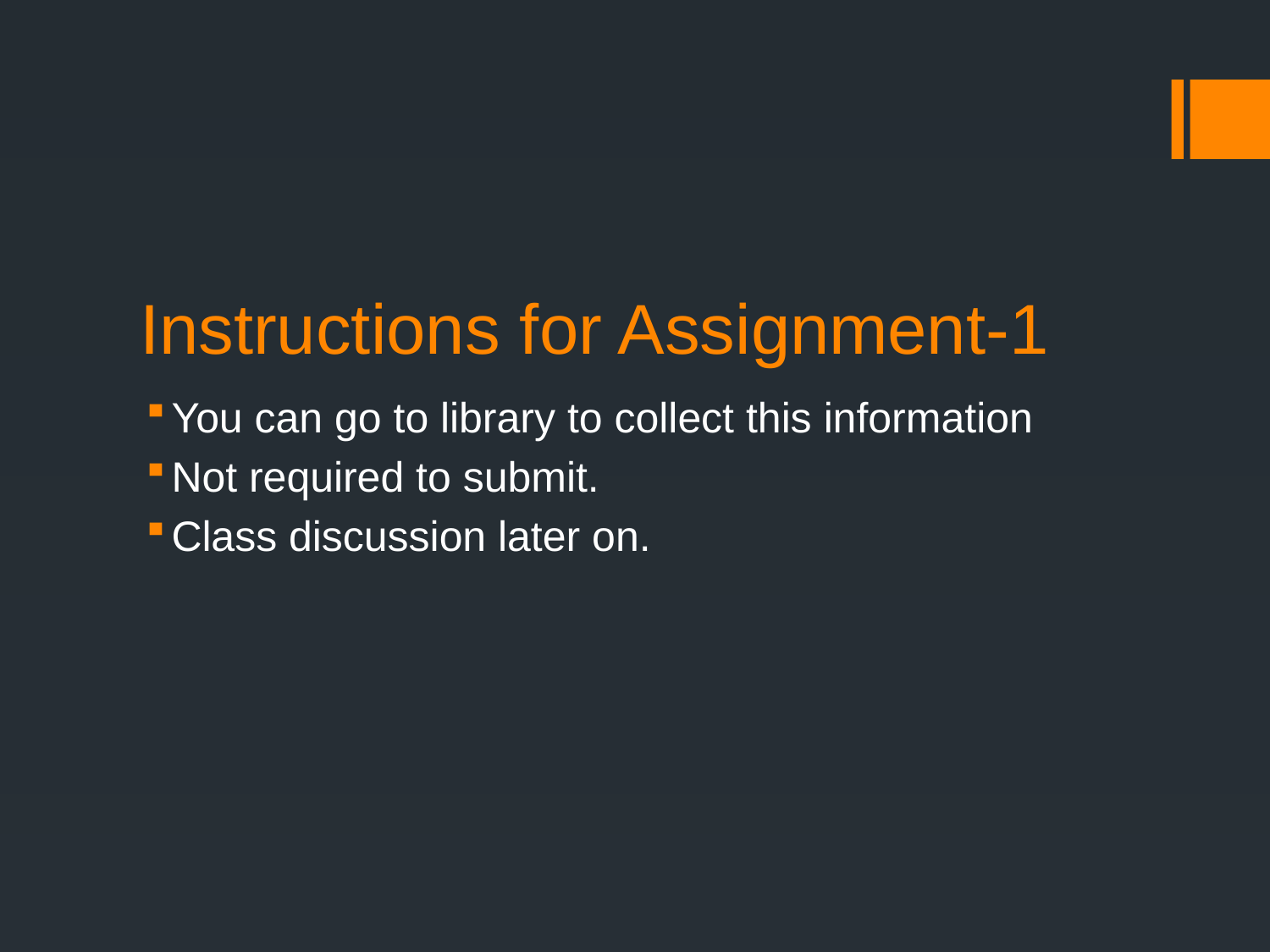

# Instructions for Assignment-1
You can go to library to collect this information
Not required to submit.
Class discussion later on.